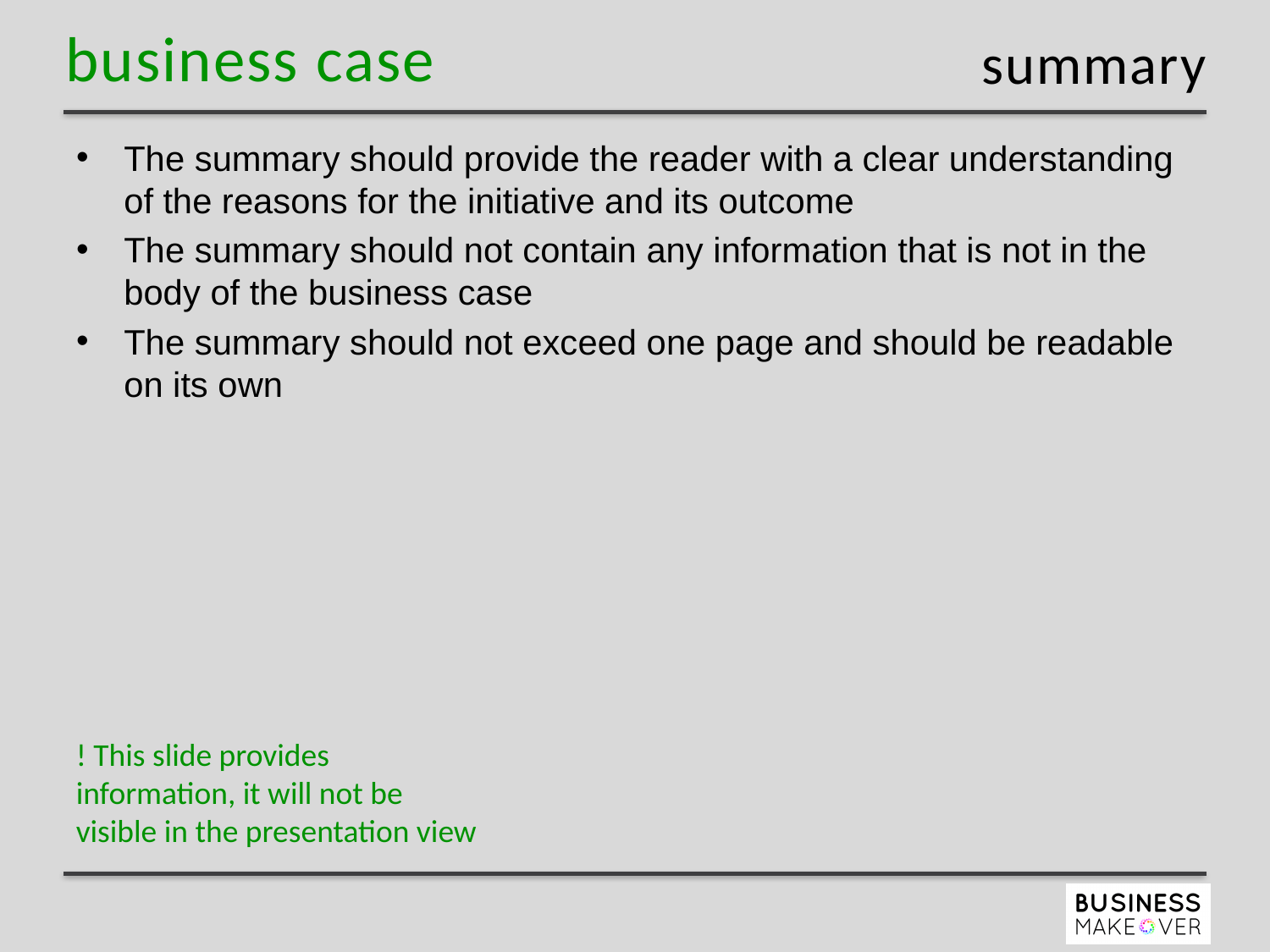

summary
The summary should provide the reader with a clear understanding of the reasons for the initiative and its outcome
The summary should not contain any information that is not in the body of the business case
The summary should not exceed one page and should be readable on its own
! This slide provides information, it will not be visible in the presentation view